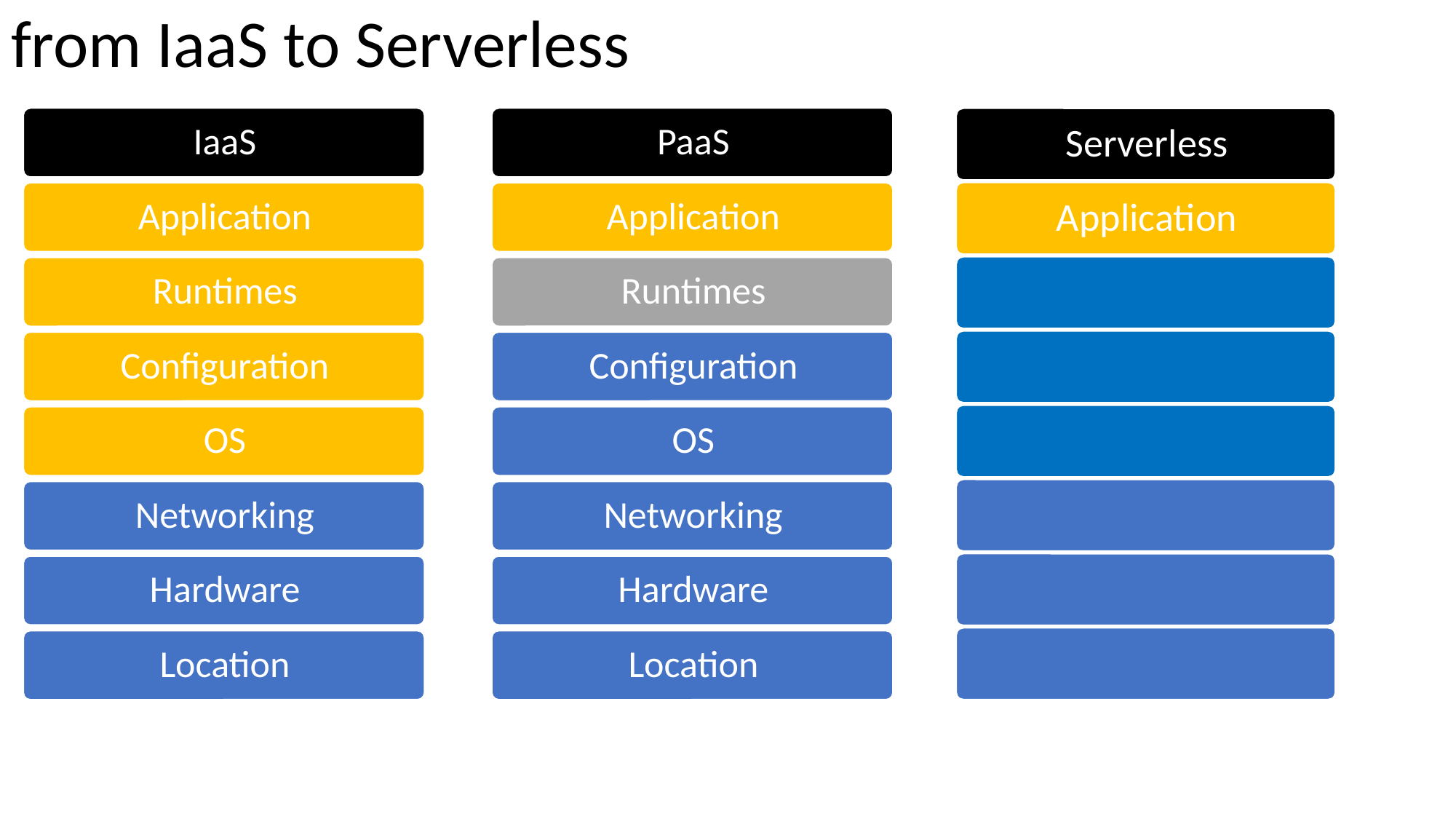

# from IaaS to Serverless
Location
Hardware
Networking
OS
Configuration
Runtimes
Application
IaaS
Location
Hardware
Networking
OS
Configuration
Runtimes
Application
PaaS

Application
Serverless